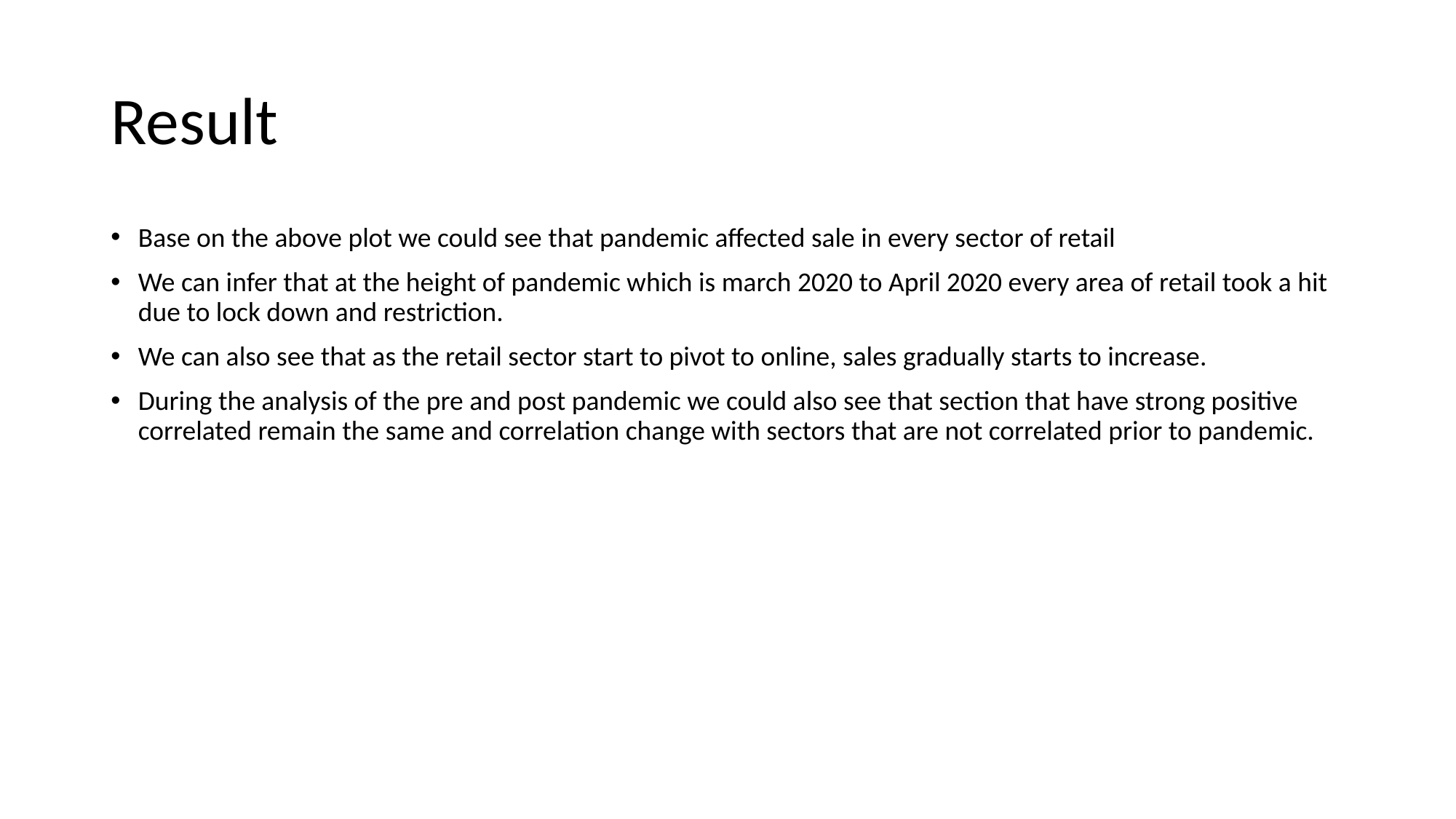

# Result
Base on the above plot we could see that pandemic affected sale in every sector of retail
We can infer that at the height of pandemic which is march 2020 to April 2020 every area of retail took a hit due to lock down and restriction.
We can also see that as the retail sector start to pivot to online, sales gradually starts to increase.
During the analysis of the pre and post pandemic we could also see that section that have strong positive correlated remain the same and correlation change with sectors that are not correlated prior to pandemic.